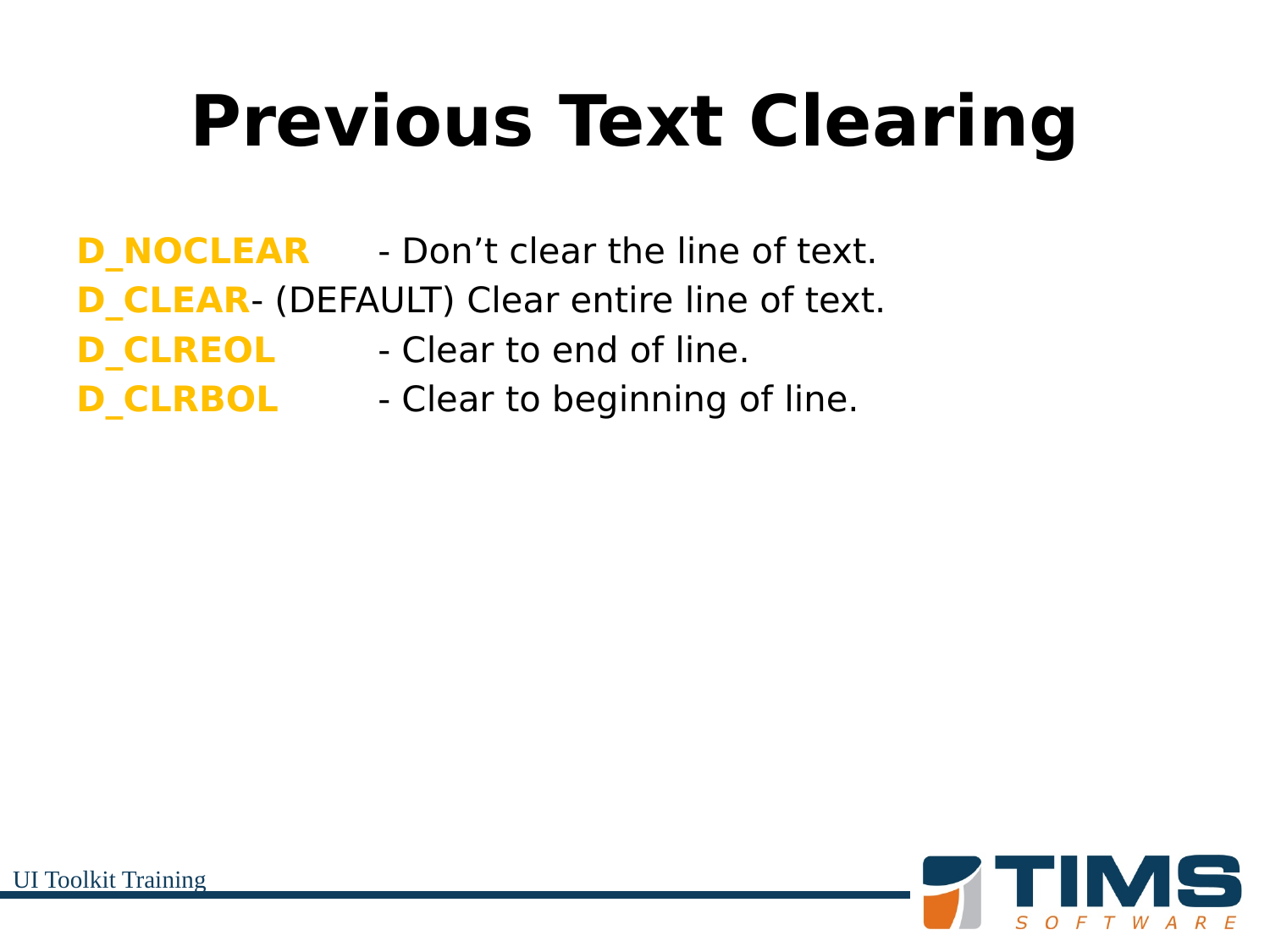

# Previous Text Clearing
D_NOCLEAR	- Don’t clear the line of text.
D_CLEAR	- (DEFAULT) Clear entire line of text.
D_CLREOL	- Clear to end of line.
D_CLRBOL	- Clear to beginning of line.
UI Toolkit Training